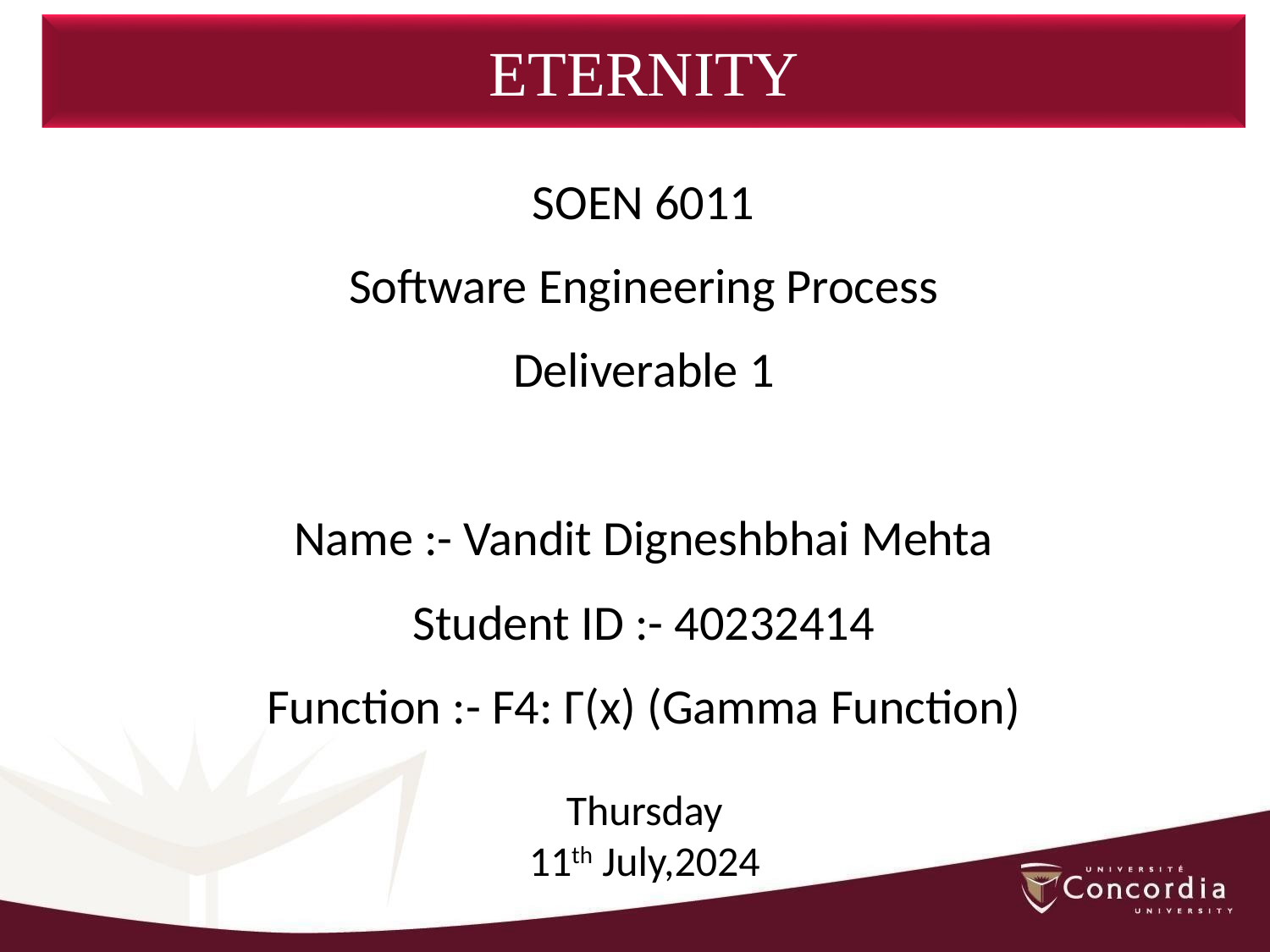

ETERNITY
SOEN 6011
Software Engineering Process
Deliverable 1

Name :- Vandit Digneshbhai Mehta
Student ID :- 40232414
Function :- F4: Γ(x) (Gamma Function)
Thursday
11th July,2024